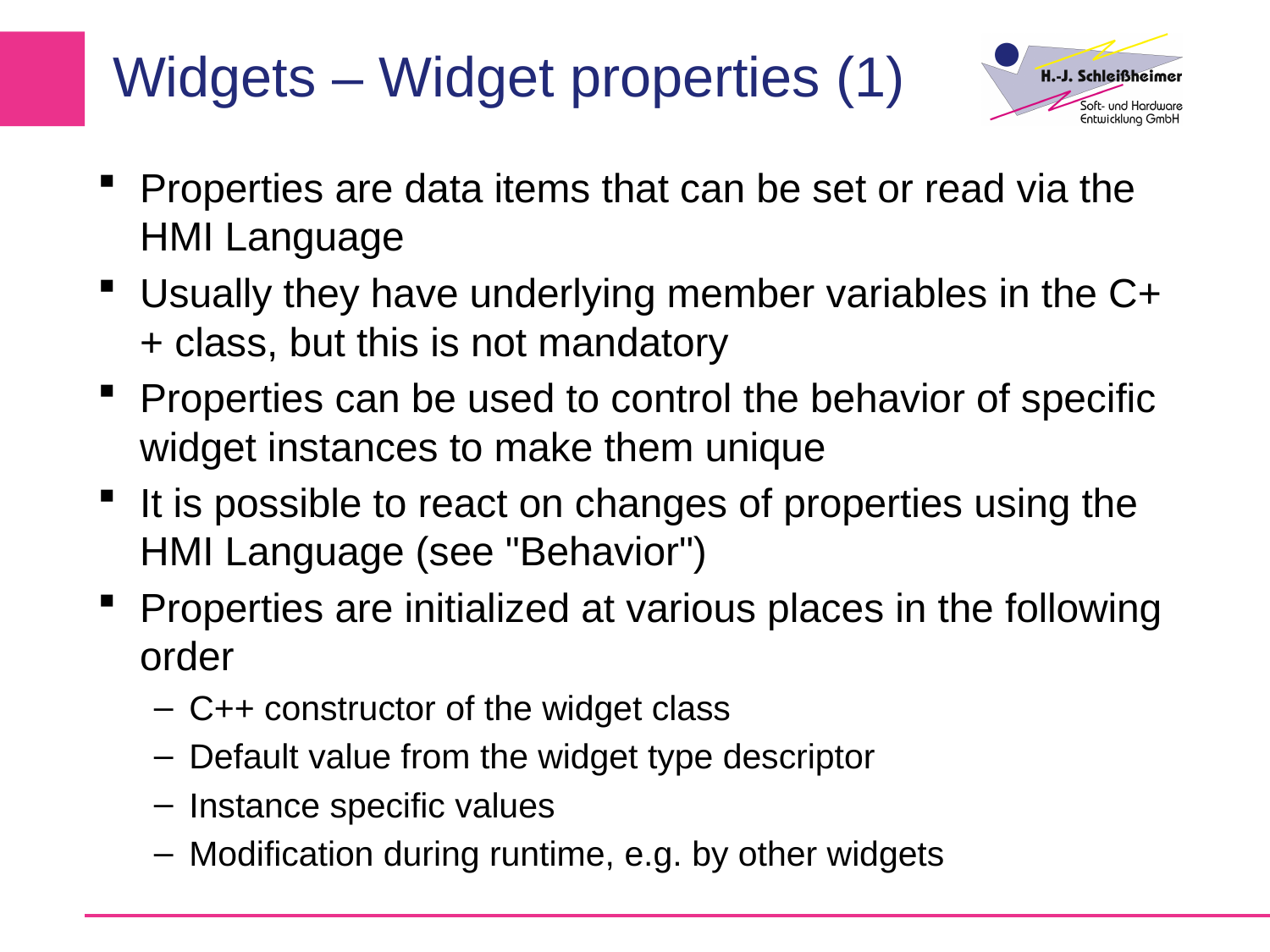

# Widgets – Widget properties (1)
Properties are data items that can be set or read via the HMI Language
Usually they have underlying member variables in the C++ class, but this is not mandatory
Properties can be used to control the behavior of specific widget instances to make them unique
It is possible to react on changes of properties using the HMI Language (see "Behavior")
Properties are initialized at various places in the following order
C++ constructor of the widget class
Default value from the widget type descriptor
Instance specific values
Modification during runtime, e.g. by other widgets